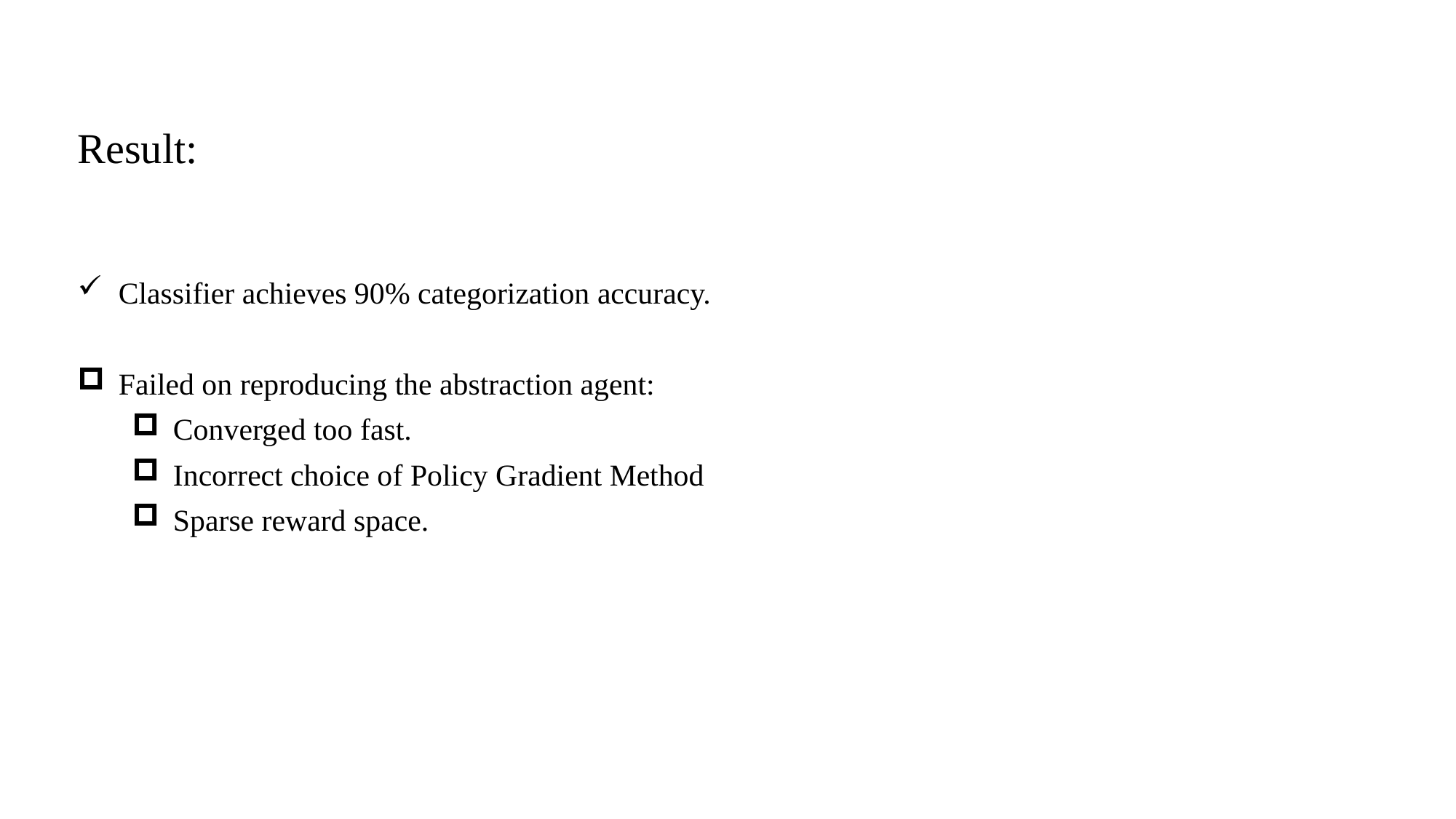

Result:
Classifier achieves 90% categorization accuracy.

Failed on reproducing the abstraction agent:
Converged too fast.
Incorrect choice of Policy Gradient Method
Sparse reward space.